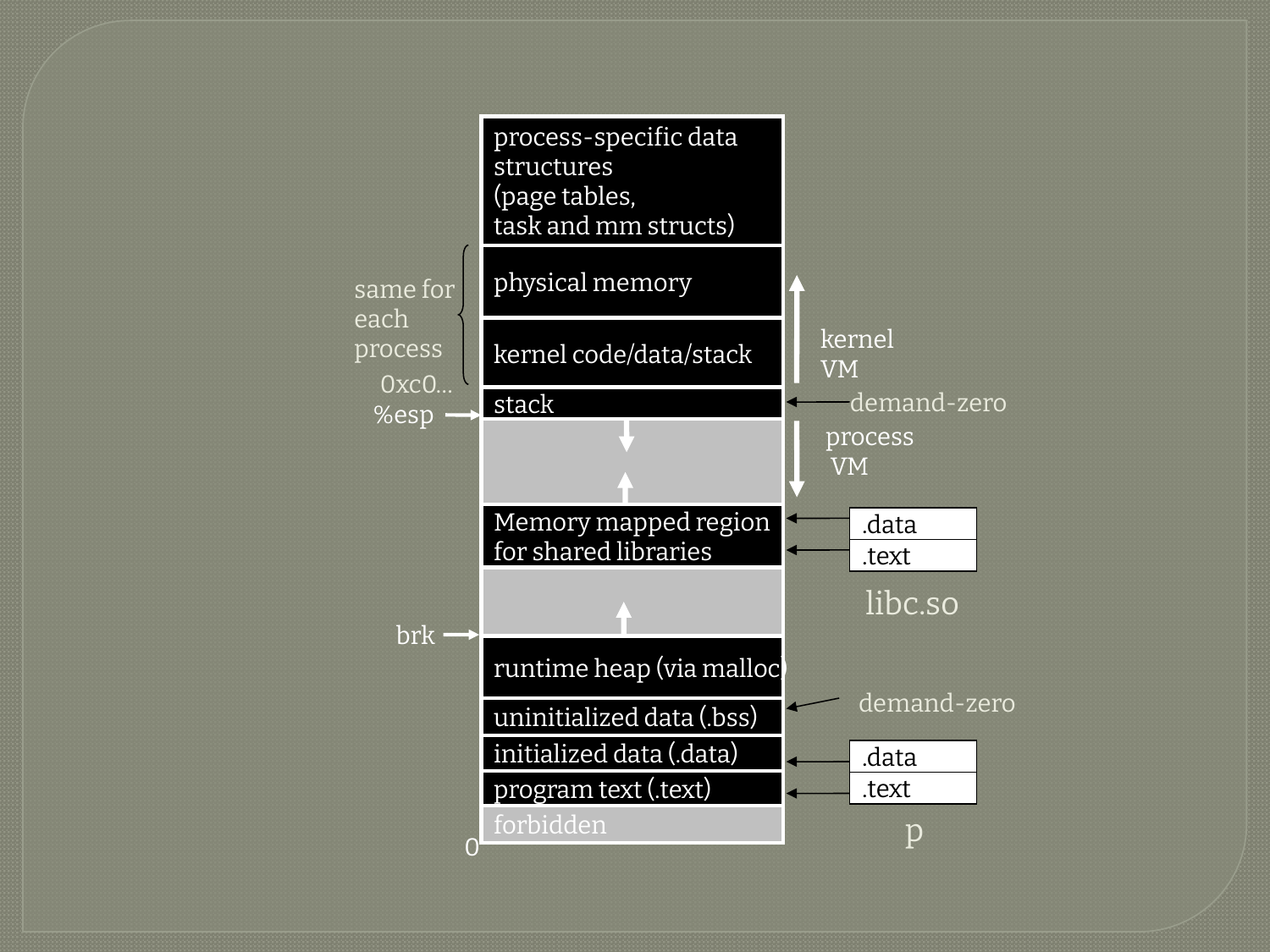

process-specific data
structures
(page tables,
task and mm structs)

physical memory
same for each process

kernel code/data/stack
kernel
VM
0xc0…
demand-zero
stack
%esp

process
 VM

Memory mapped region
for shared libraries
.data

.text

libc.so

brk

runtime heap (via malloc)
demand-zero
uninitialized data (.bss)

initialized data (.data)
.data

program text (.text)
.text

p
forbidden
0